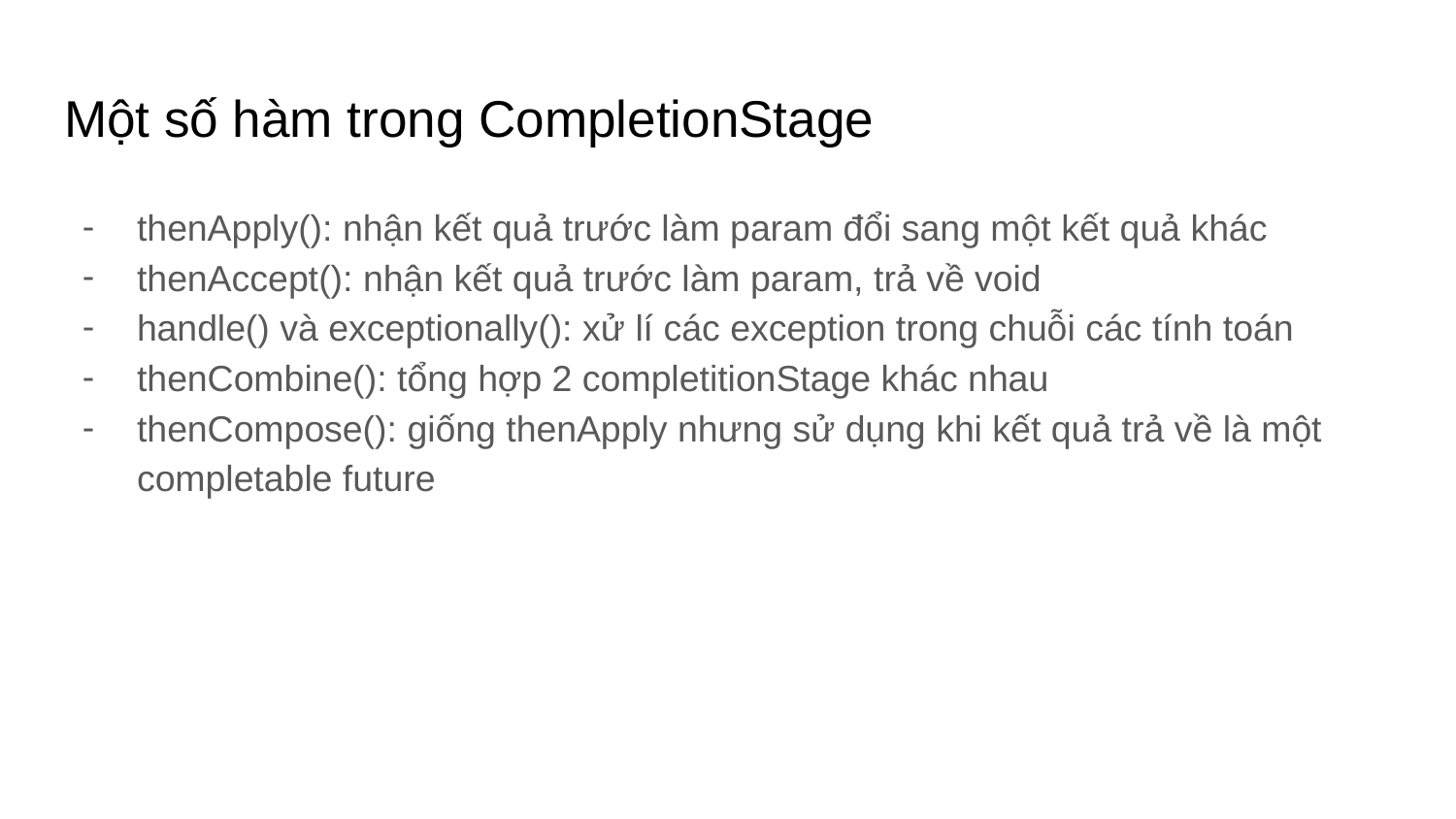

# Một số hàm trong CompletionStage
thenApply(): nhận kết quả trước làm param đổi sang một kết quả khác
thenAccept(): nhận kết quả trước làm param, trả về void
handle() và exceptionally(): xử lí các exception trong chuỗi các tính toán
thenCombine(): tổng hợp 2 completitionStage khác nhau
thenCompose(): giống thenApply nhưng sử dụng khi kết quả trả về là một completable future